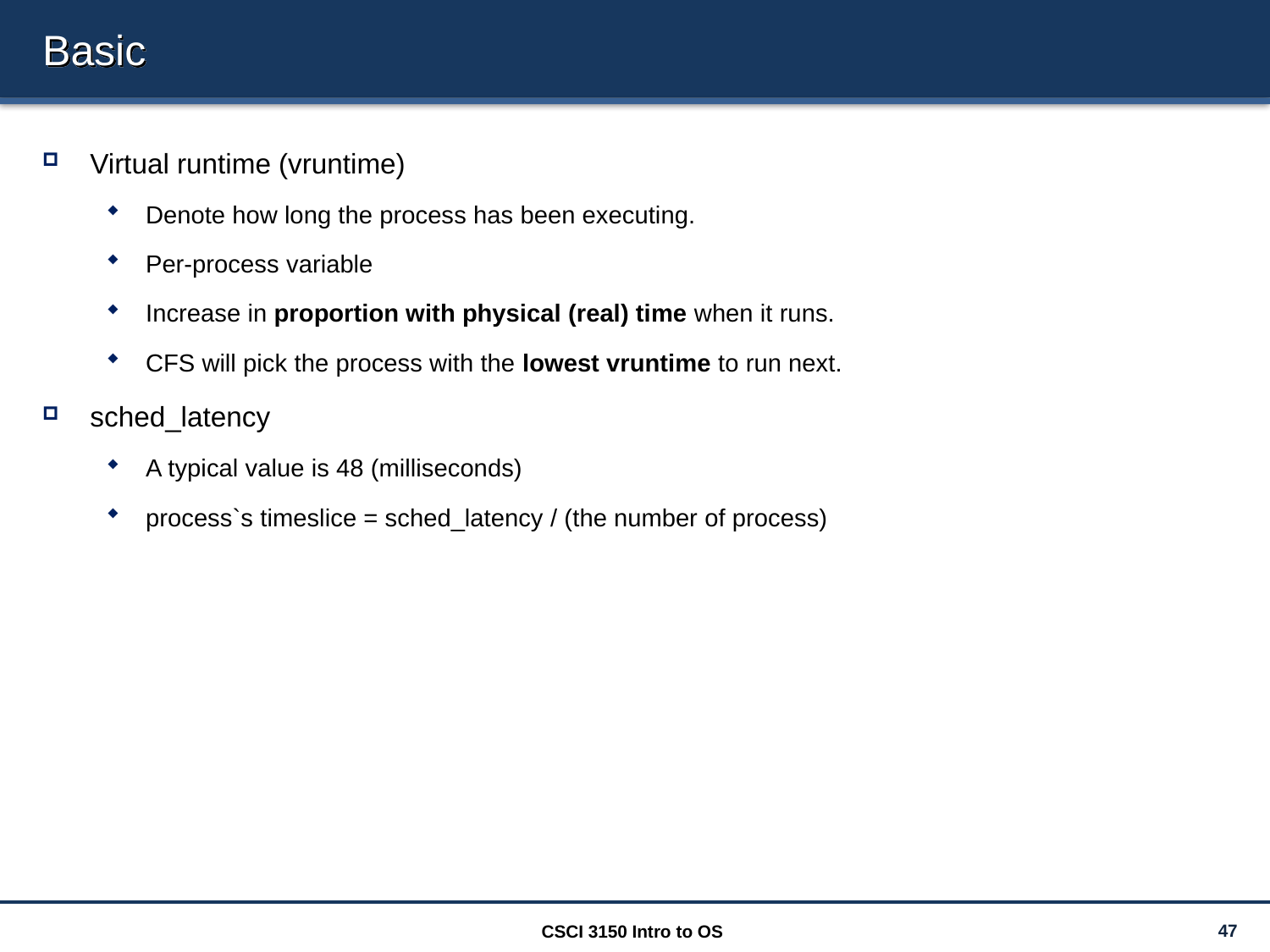

# Basic
Virtual runtime (vruntime)
Denote how long the process has been executing.
Per-process variable
Increase in proportion with physical (real) time when it runs.
CFS will pick the process with the lowest vruntime to run next.
sched_latency
A typical value is 48 (milliseconds)
process`s timeslice = sched_latency / (the number of process)
CSCI 3150 Intro to OS
47